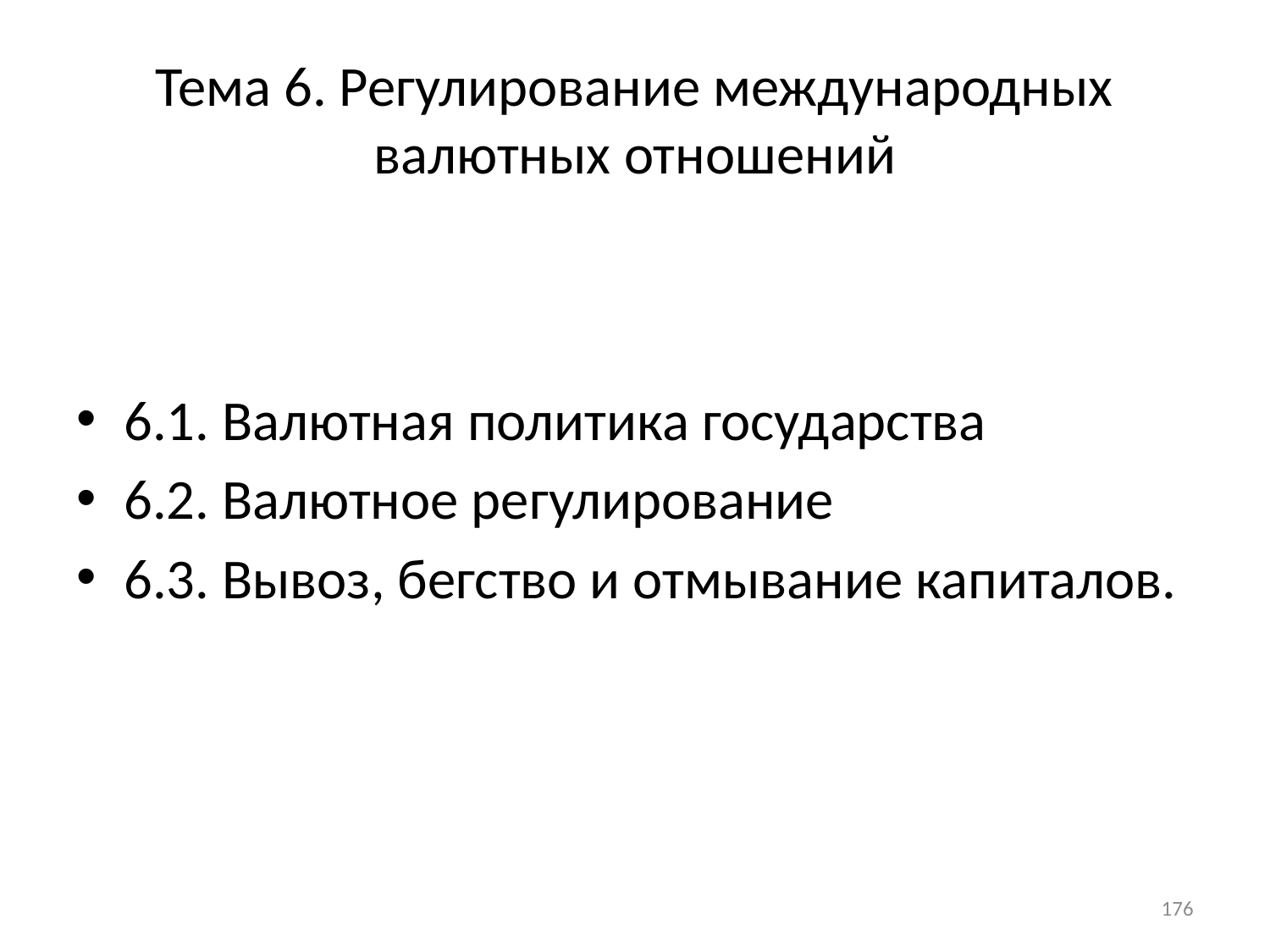

# Тема 6. Регулирование международных валютных отношений
6.1. Валютная политика государства
6.2. Валютное регулирование
6.3. Вывоз, бегство и отмывание капиталов.

176